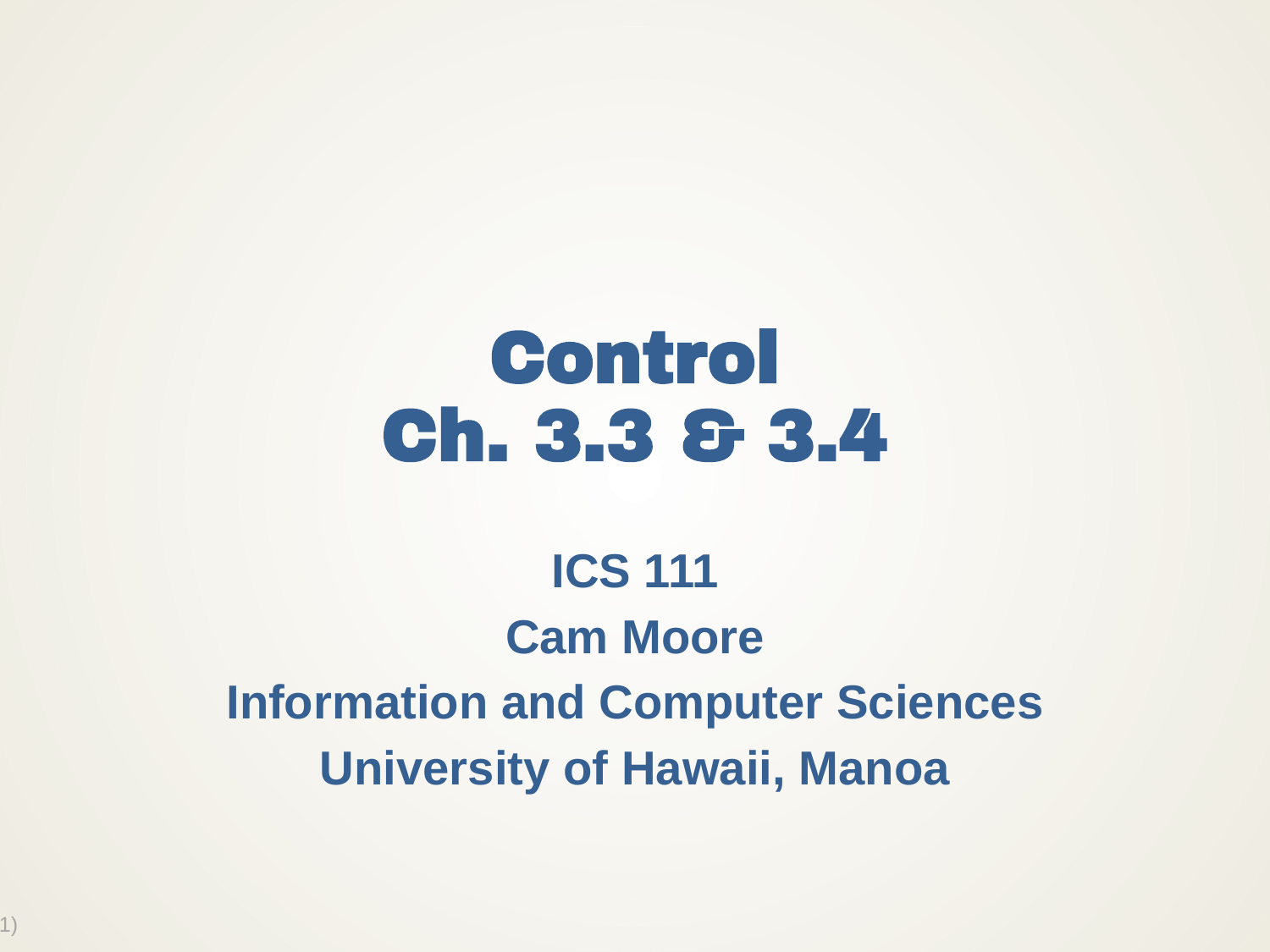

# Control Ch. 3.3 & 3.4
ICS 111
Cam Moore
Information and Computer Sciences
University of Hawaii, Manoa